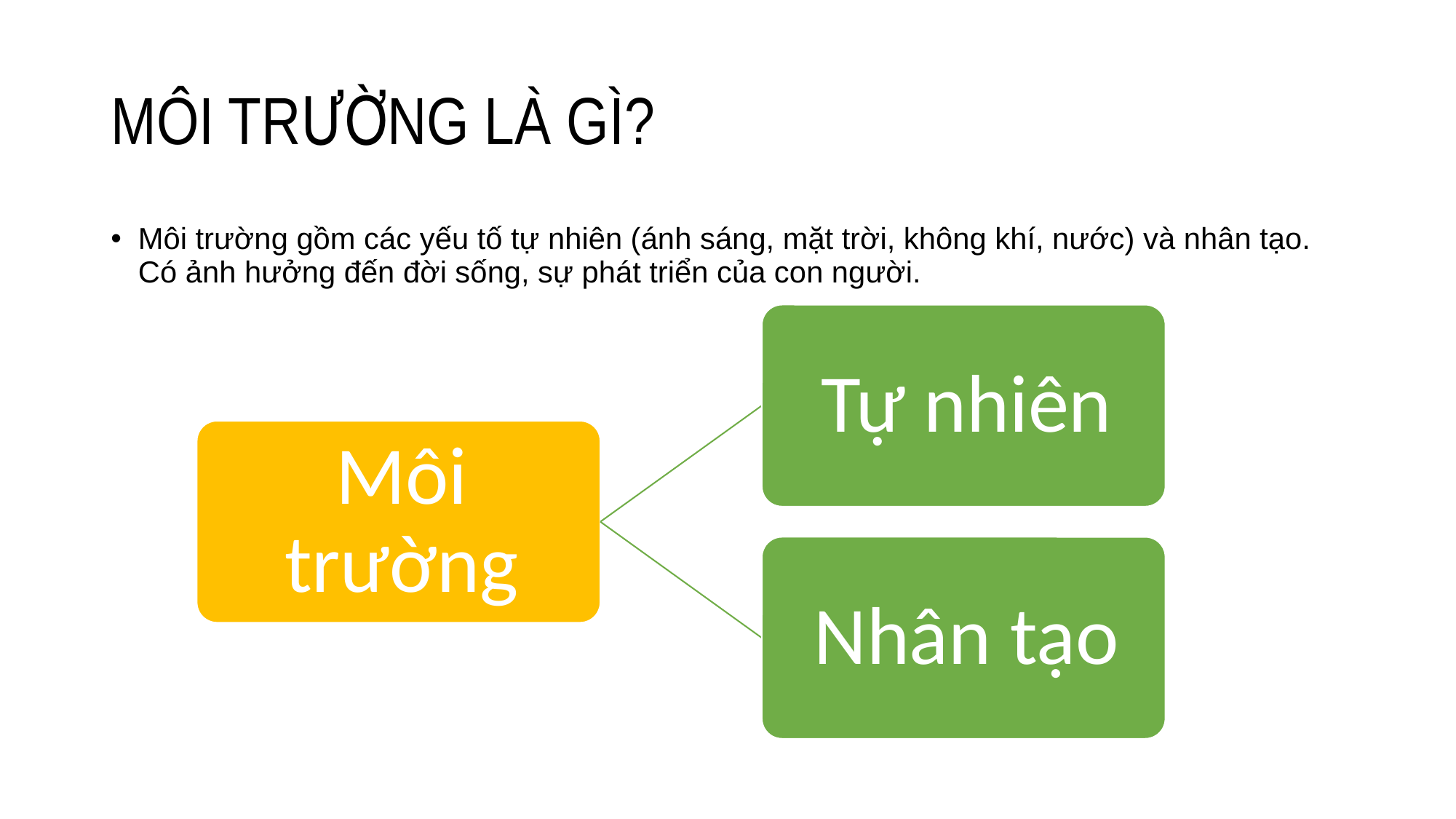

# MÔI TRƯỜNG LÀ GÌ?
Môi trường

Tự nhiên

Nhân tạo
Môi trường gồm các yếu tố tự nhiên (ánh sáng, mặt trời, không khí, nước) và nhân tạo. Có ảnh hưởng đến đời sống, sự phát triển của con người.